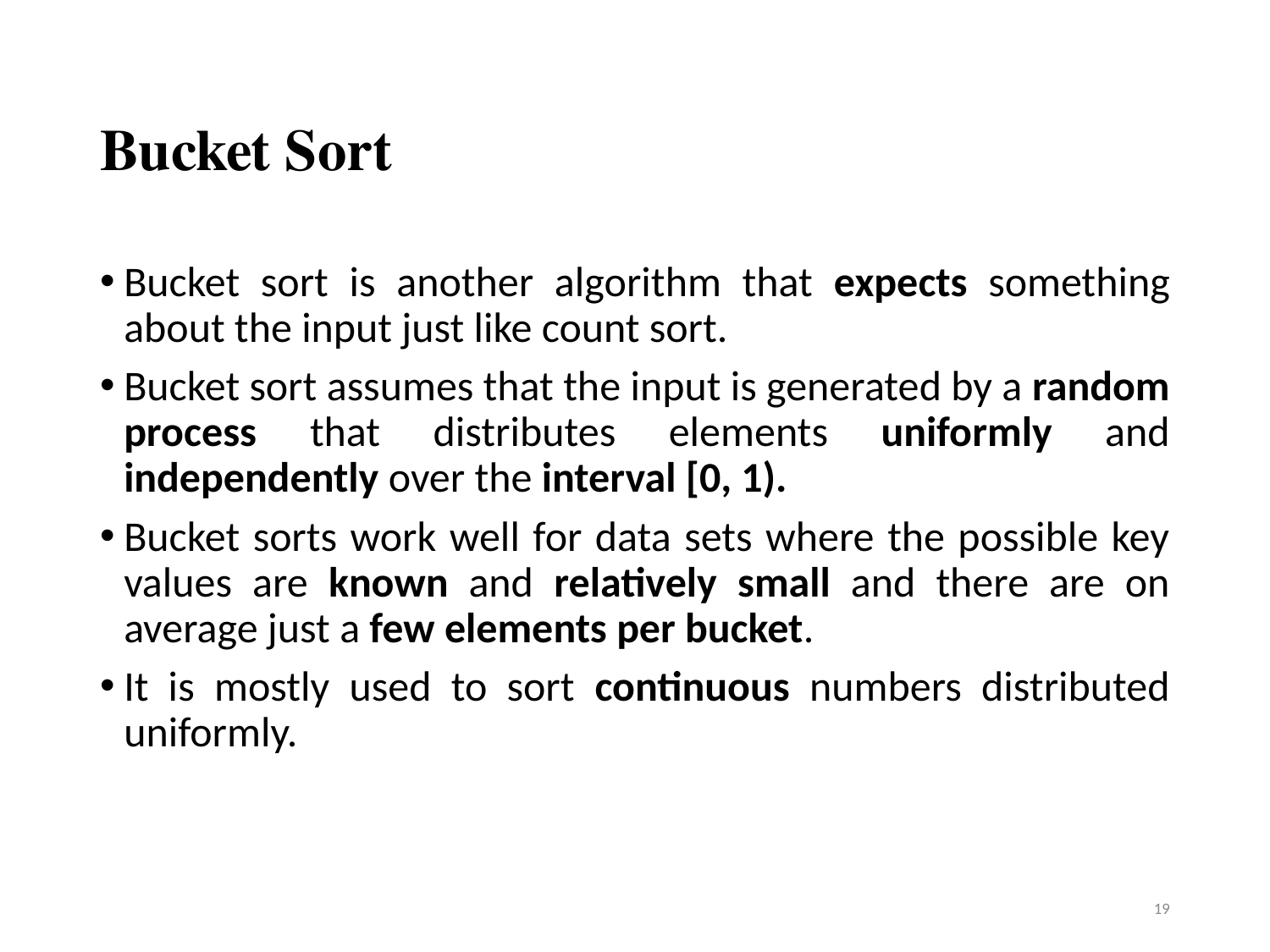

# Bucket Sort
Bucket sort is another algorithm that expects something about the input just like count sort.
Bucket sort assumes that the input is generated by a random process that distributes elements uniformly and independently over the interval [0, 1).
Bucket sorts work well for data sets where the possible key values are known and relatively small and there are on average just a few elements per bucket.
It is mostly used to sort continuous numbers distributed uniformly.
19